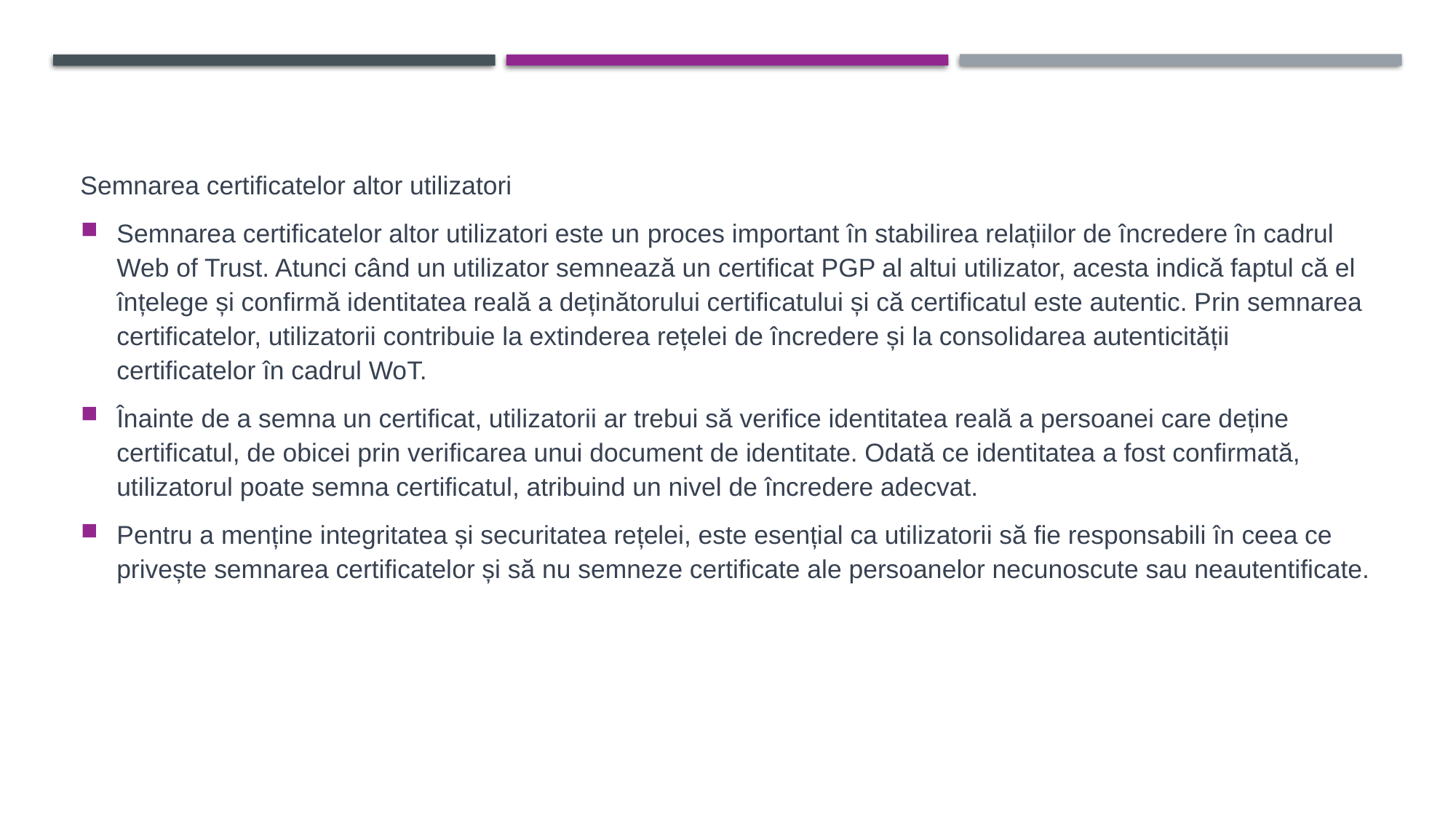

Semnarea certificatelor altor utilizatori
Semnarea certificatelor altor utilizatori este un proces important în stabilirea relațiilor de încredere în cadrul Web of Trust. Atunci când un utilizator semnează un certificat PGP al altui utilizator, acesta indică faptul că el înțelege și confirmă identitatea reală a deținătorului certificatului și că certificatul este autentic. Prin semnarea certificatelor, utilizatorii contribuie la extinderea rețelei de încredere și la consolidarea autenticității certificatelor în cadrul WoT.
Înainte de a semna un certificat, utilizatorii ar trebui să verifice identitatea reală a persoanei care deține certificatul, de obicei prin verificarea unui document de identitate. Odată ce identitatea a fost confirmată, utilizatorul poate semna certificatul, atribuind un nivel de încredere adecvat.
Pentru a menține integritatea și securitatea rețelei, este esențial ca utilizatorii să fie responsabili în ceea ce privește semnarea certificatelor și să nu semneze certificate ale persoanelor necunoscute sau neautentificate.